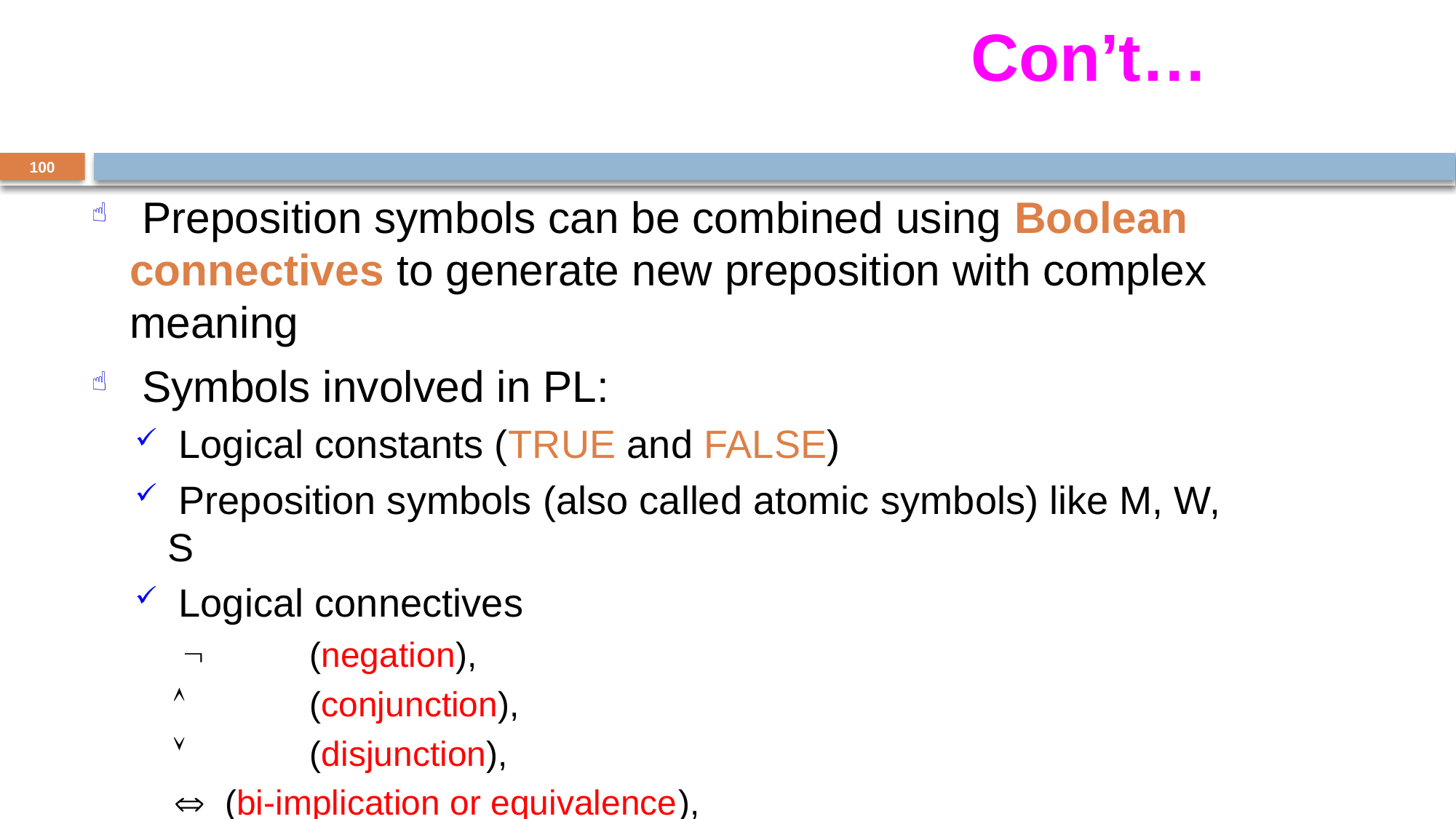

# Con’t…
100
 Preposition symbols can be combined using Boolean connectives to generate new preposition with complex meaning
 Symbols involved in PL:
 Logical constants (TRUE and FALSE)
 Preposition symbols (also called atomic symbols) like M, W, S
 Logical connectives
 ¬ 	(negation),
∧	 	(conjunction),
∨		(disjunction),
⇔  (bi-implication or equivalence),
⇒  (implication) and parenthesis